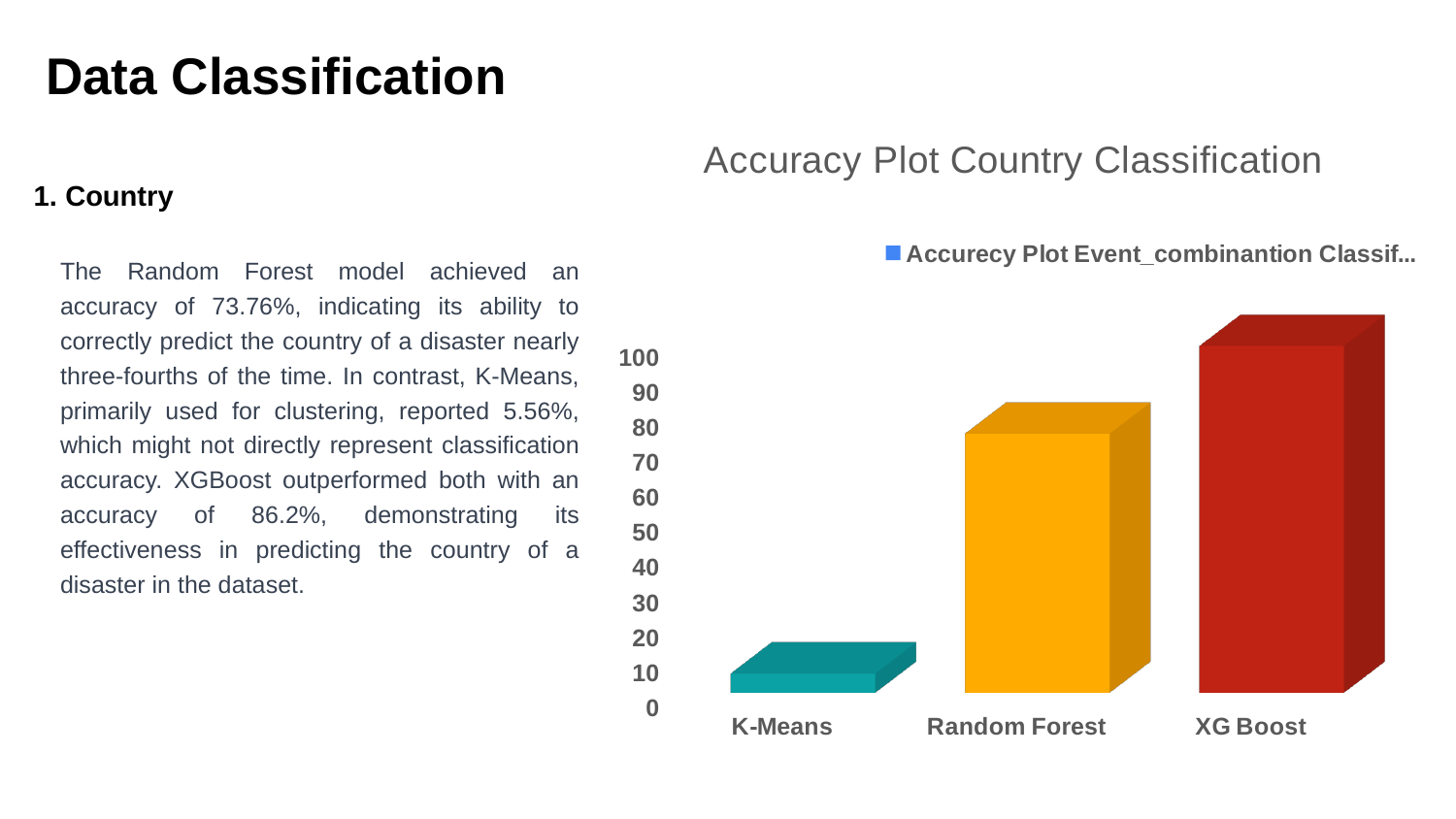

# Data Classification

[unsupported chart]

1. Country
The Random Forest model achieved an accuracy of 73.76%, indicating its ability to correctly predict the country of a disaster nearly three-fourths of the time. In contrast, K-Means, primarily used for clustering, reported 5.56%, which might not directly represent classification accuracy. XGBoost outperformed both with an accuracy of 86.2%, demonstrating its effectiveness in predicting the country of a disaster in the dataset.